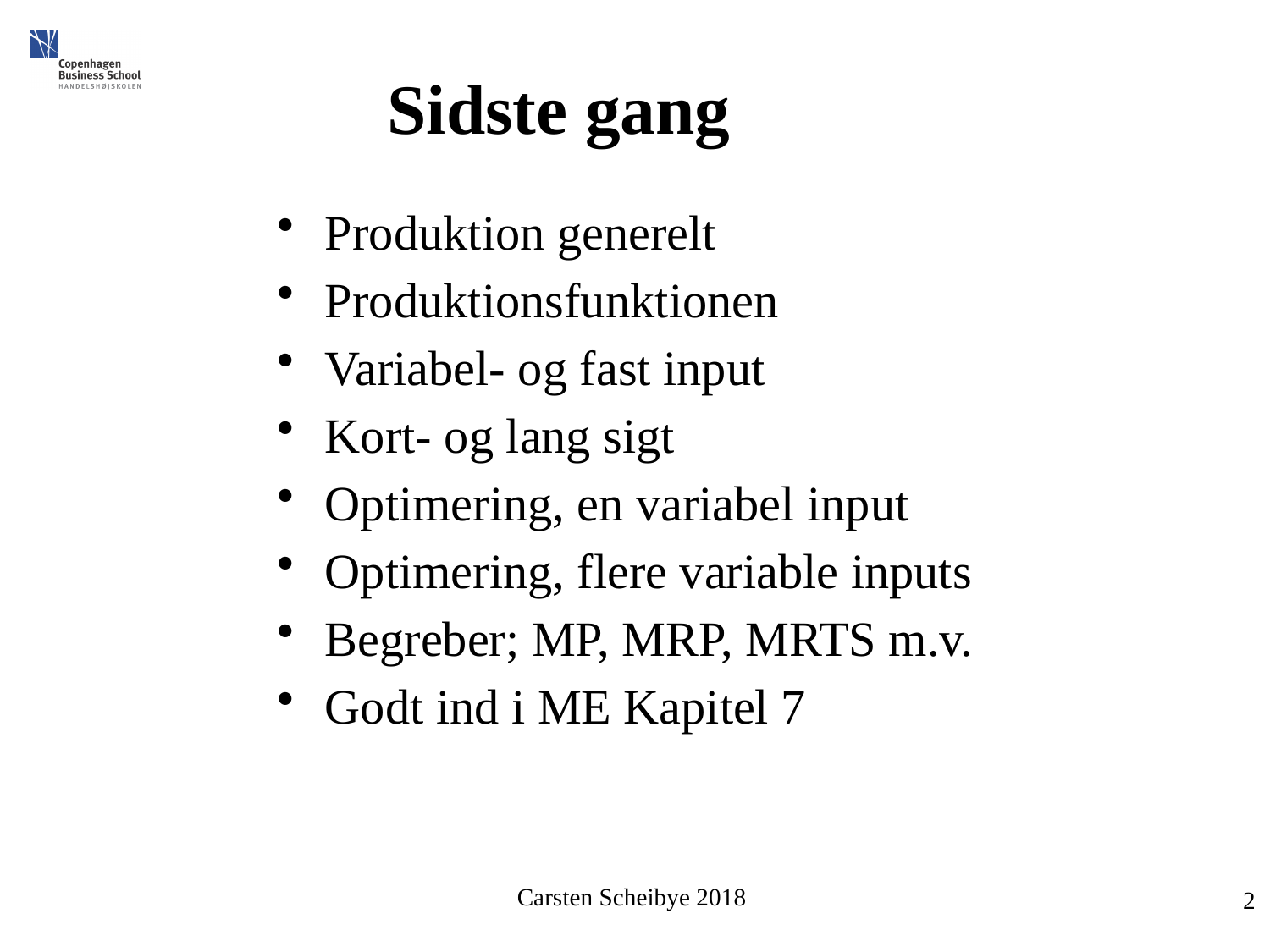

# Sidste gang
Produktion generelt

Produktionsfunktionen

Variabel- og fast input

Kort- og lang sigt

Optimering, en variabel input

Optimering, flere variable inputs

Begreber; MP, MRP, MRTS m.v.

Godt ind i ME Kapitel 7
2